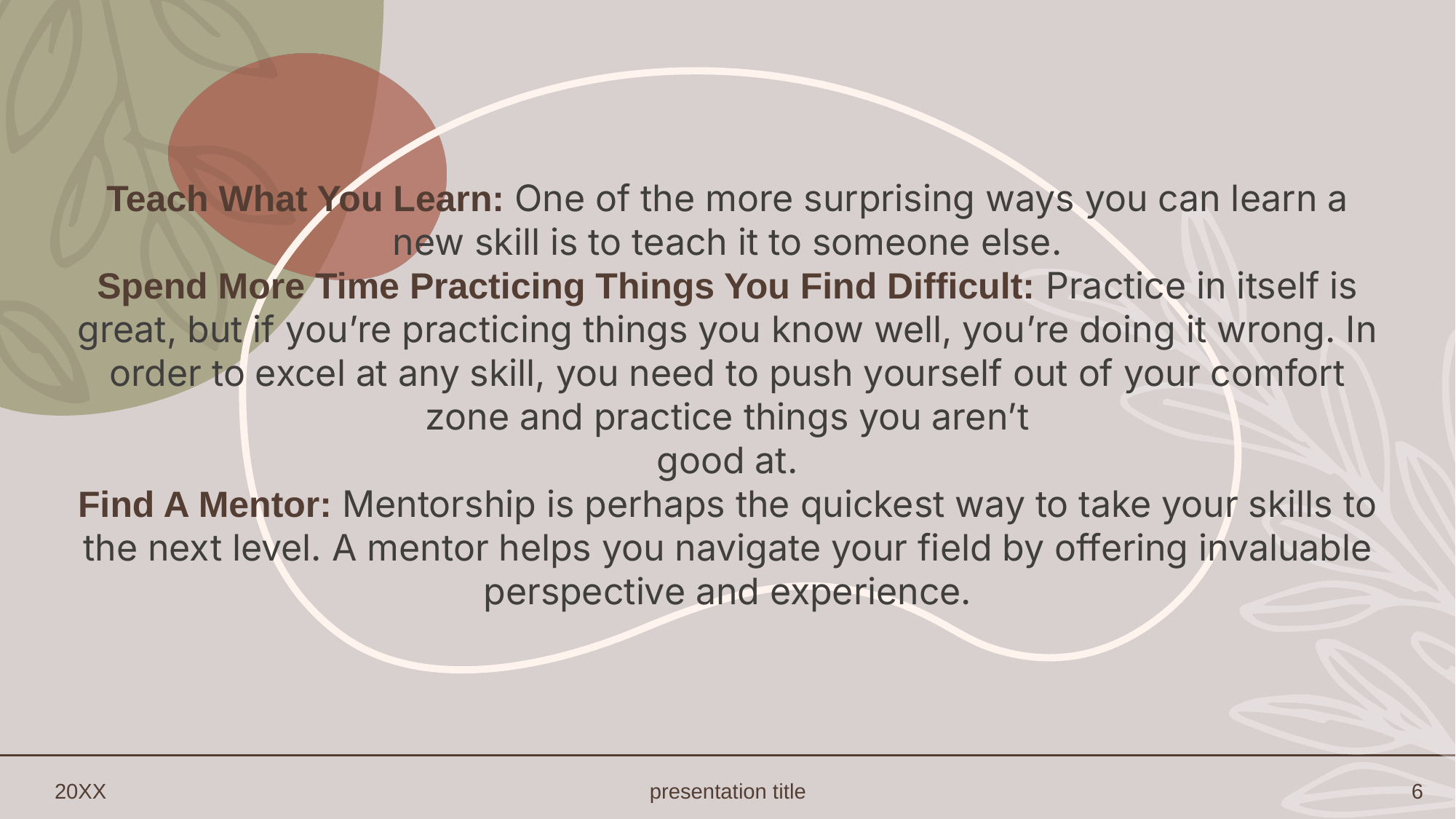

Teach What You Learn: One of the more surprising ways you can learn a new skill is to teach it to someone else.
Spend More Time Practicing Things You Find Difficult: Practice in itself is great, but if you’re practicing things you know well, you’re doing it wrong. In order to excel at any skill, you need to push yourself out of your comfort zone and practice things you aren’t
good at.
Find A Mentor: Mentorship is perhaps the quickest way to take your skills to the next level. A mentor helps you navigate your field by offering invaluable perspective and experience.

20XX
presentation title
6